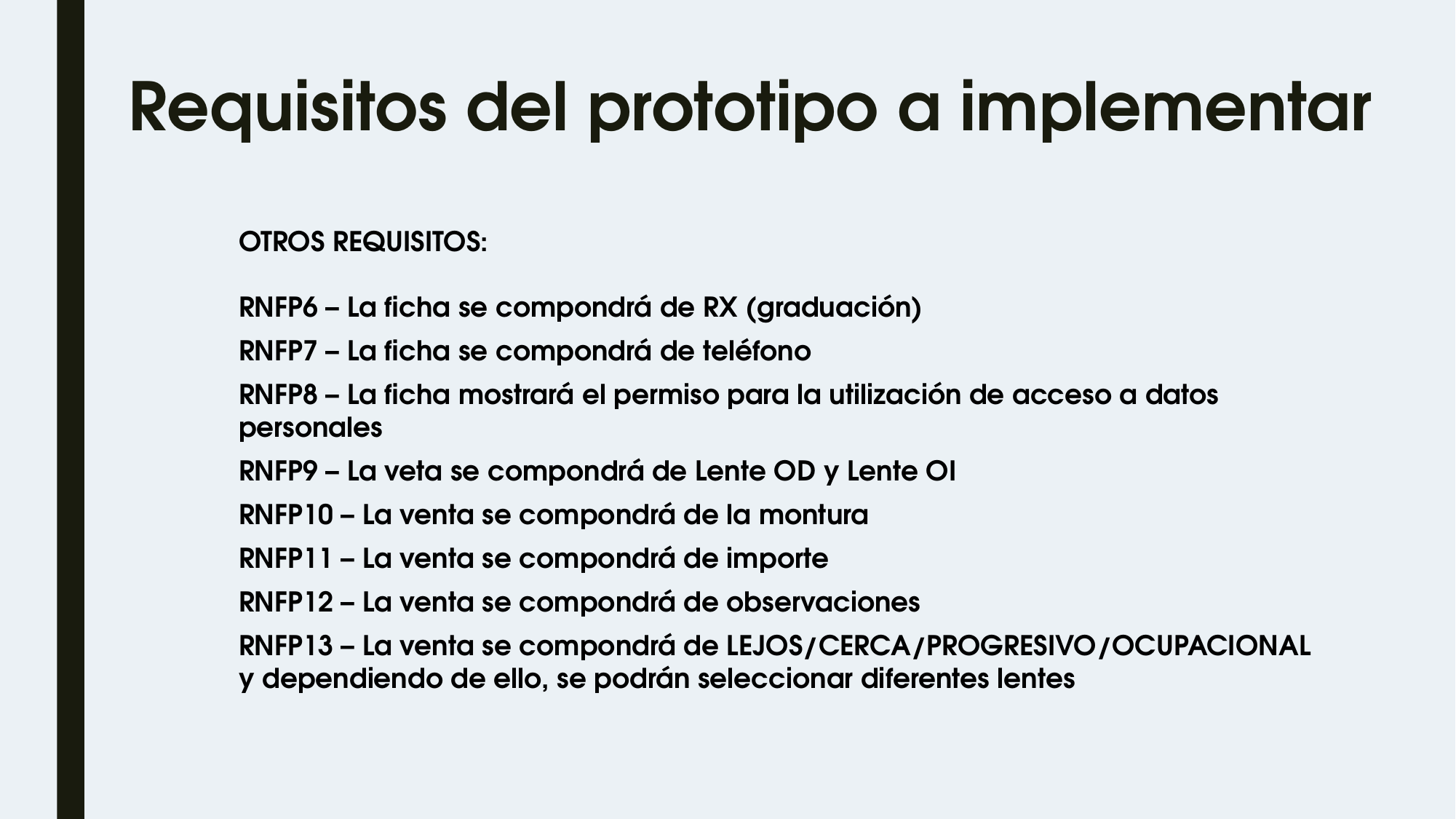

# Requisitos del prototipo a implementar
OTROS REQUISITOS:

RNFP6 – La ficha se compondrá de RX (graduación)

RNFP7 – La ficha se compondrá de teléfono

RNFP8 – La ficha mostrará el permiso para la utilización de acceso a datos personales

RNFP9 – La veta se compondrá de Lente OD y Lente OI

RNFP10 – La venta se compondrá de la montura

RNFP11 – La venta se compondrá de importe

RNFP12 – La venta se compondrá de observaciones

RNFP13 – La venta se compondrá de LEJOS/CERCA/PROGRESIVO/OCUPACIONAL y dependiendo de ello, se podrán seleccionar diferentes lentes